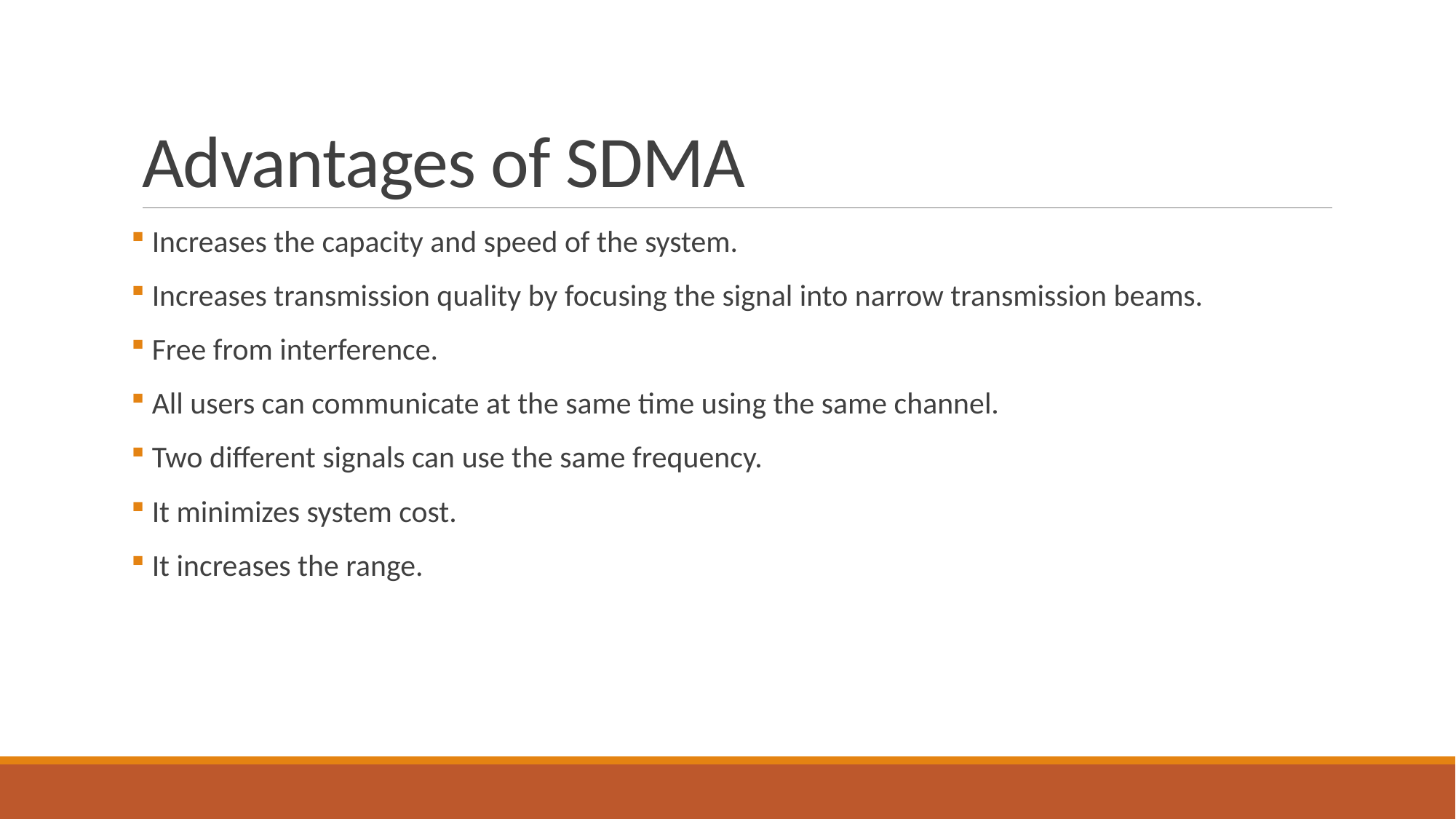

# Advantages of SDMA
 Increases the capacity and speed of the system.
 Increases transmission quality by focusing the signal into narrow transmission beams.
 Free from interference.
 All users can communicate at the same time using the same channel.
 Two different signals can use the same frequency.
 It minimizes system cost.
 It increases the range.